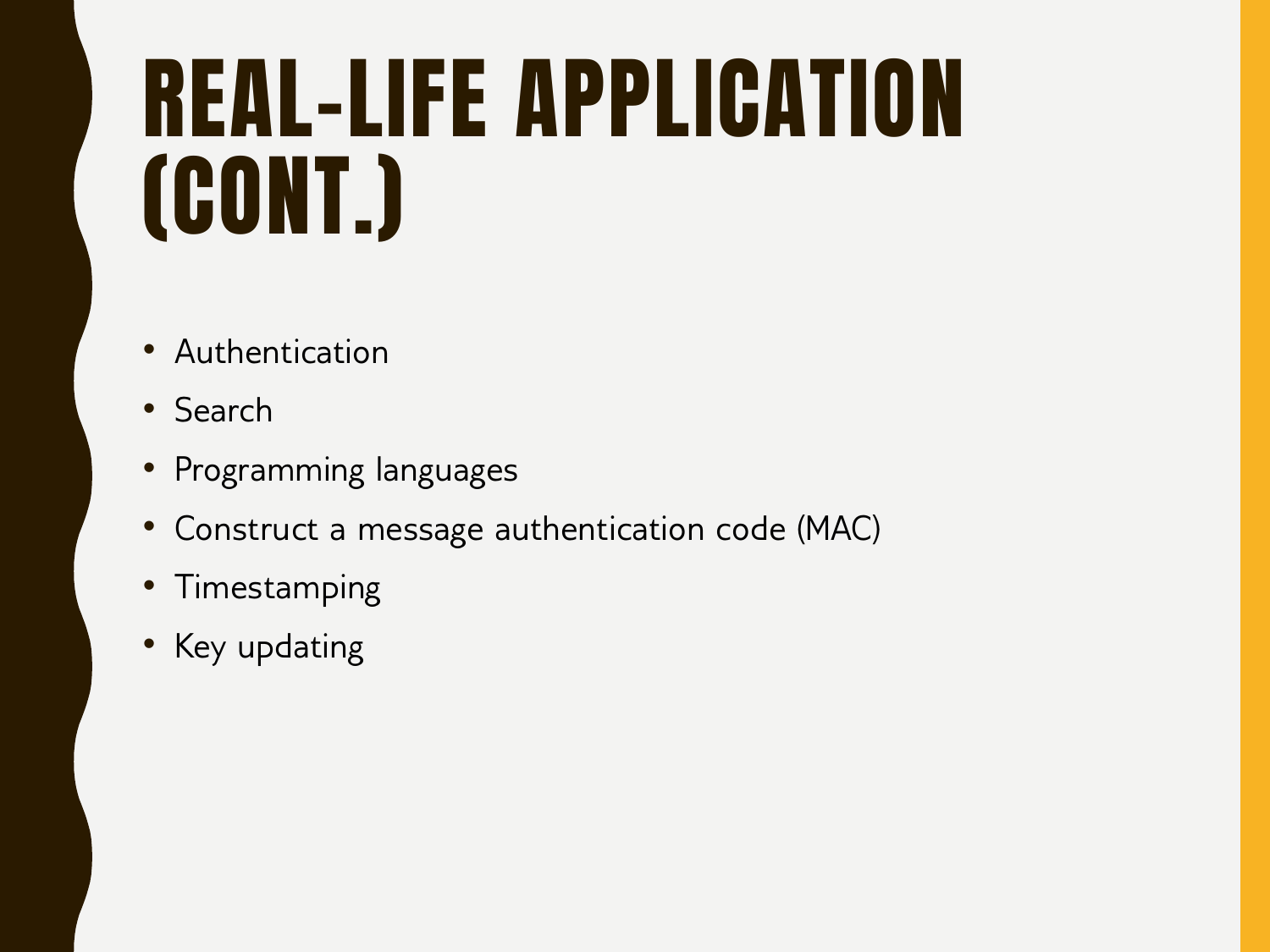

# Real-Life Application (cont.)
Authentication
Search
Programming languages
Construct a message authentication code (MAC)
Timestamping
Key updating